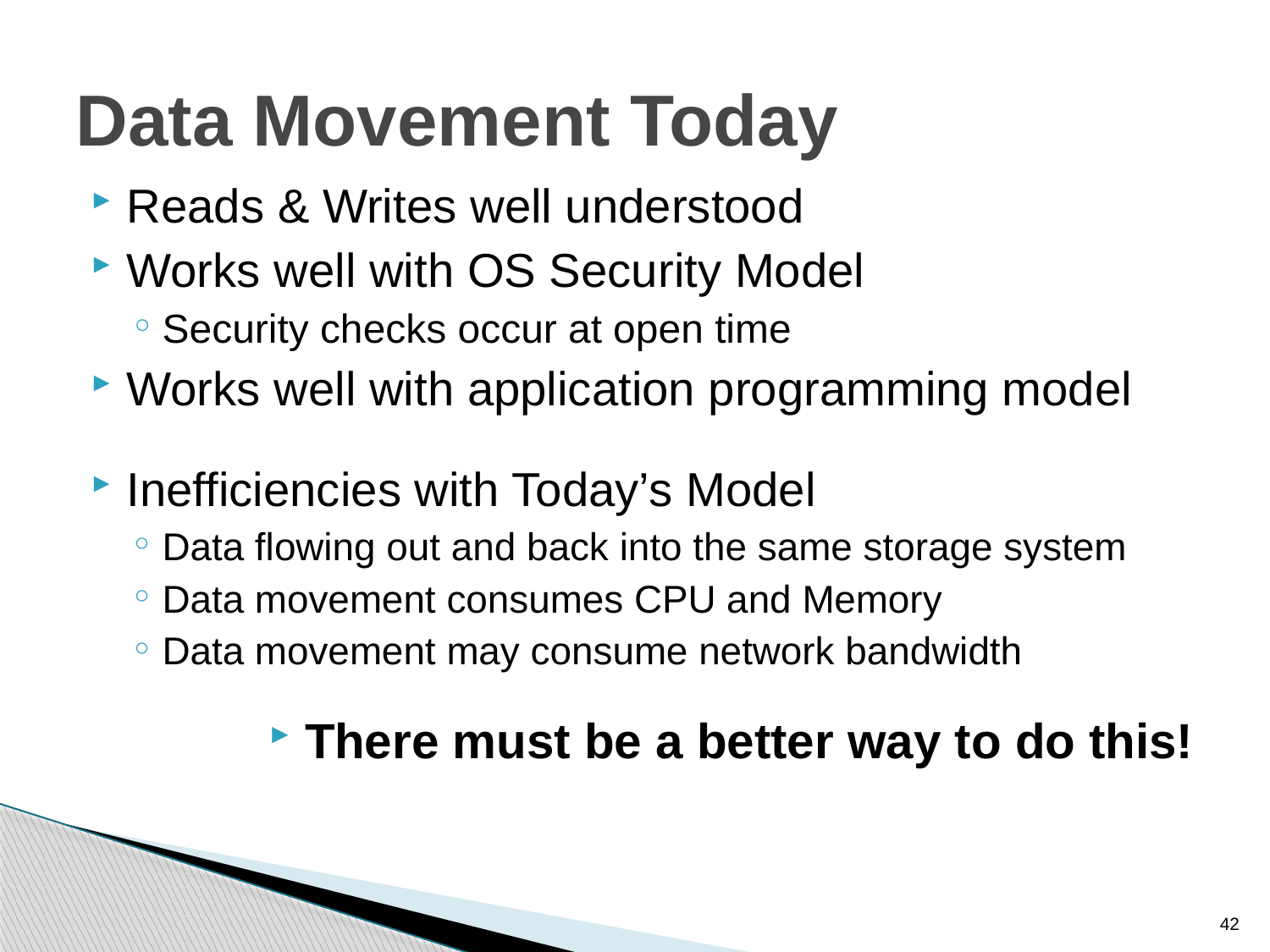

# Data Movement Today
Reads & Writes well understood
Works well with OS Security Model
Security checks occur at open time
Works well with application programming model

Inefficiencies with Today’s Model
Data flowing out and back into the same storage system
Data movement consumes CPU and Memory
Data movement may consume network bandwidth

There must be a better way to do this!
42